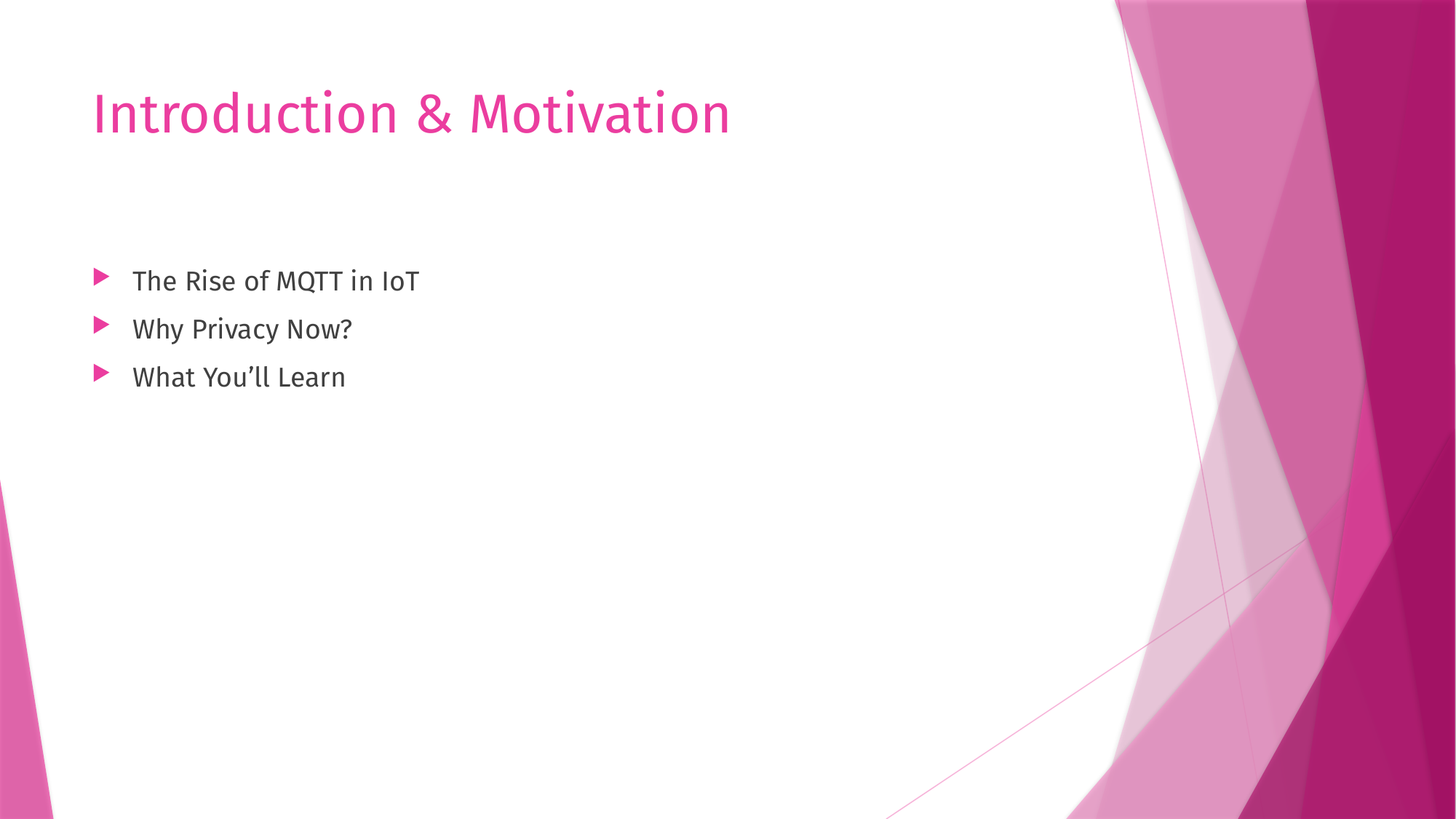

# Introduction & Motivation
The Rise of MQTT in IoT
Why Privacy Now?
What You’ll Learn